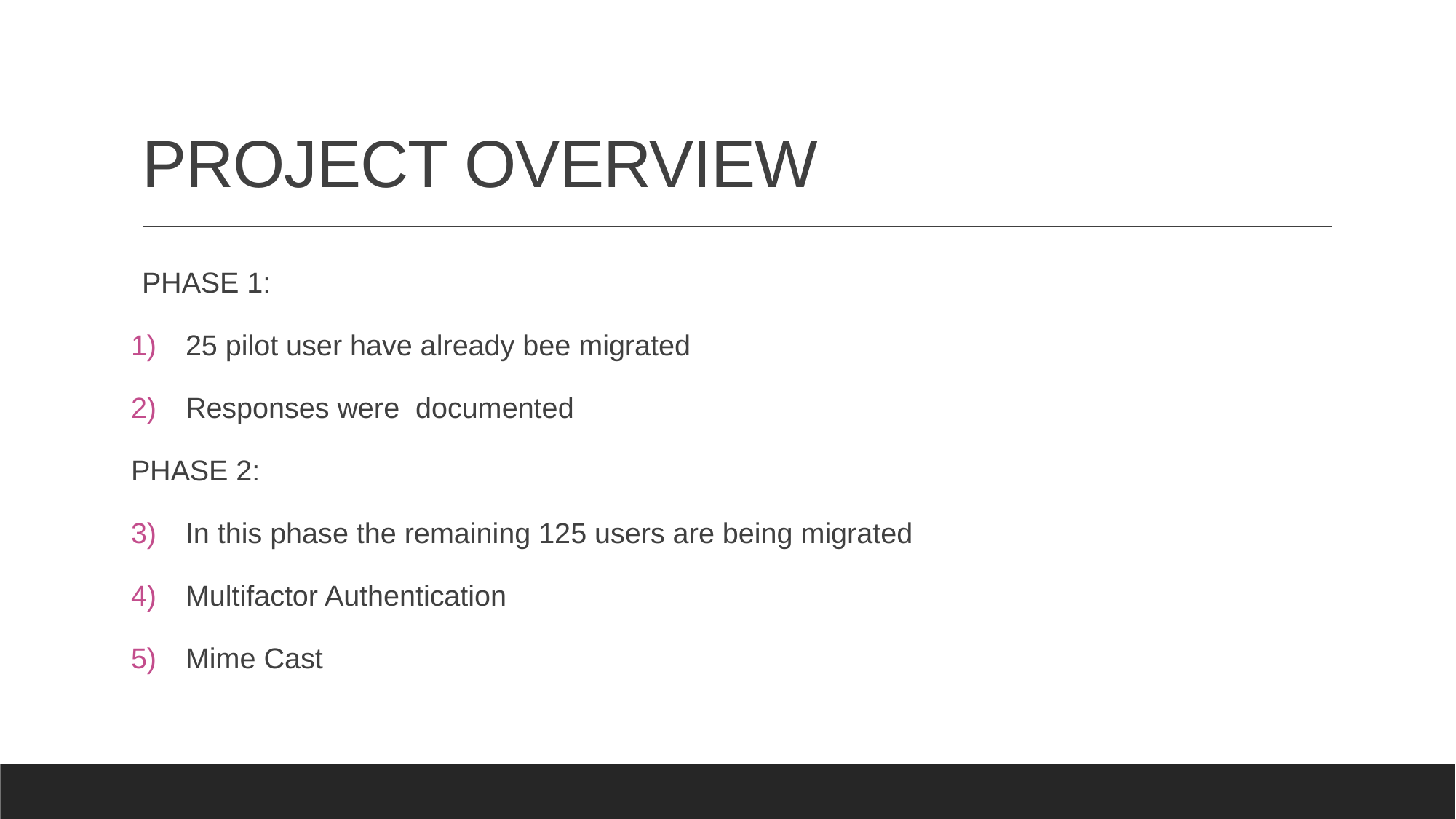

# PROJECT OVERVIEW
PHASE 1:
25 pilot user have already bee migrated
Responses were  documented
PHASE 2:
In this phase the remaining 125 users are being migrated
Multifactor Authentication
Mime Cast